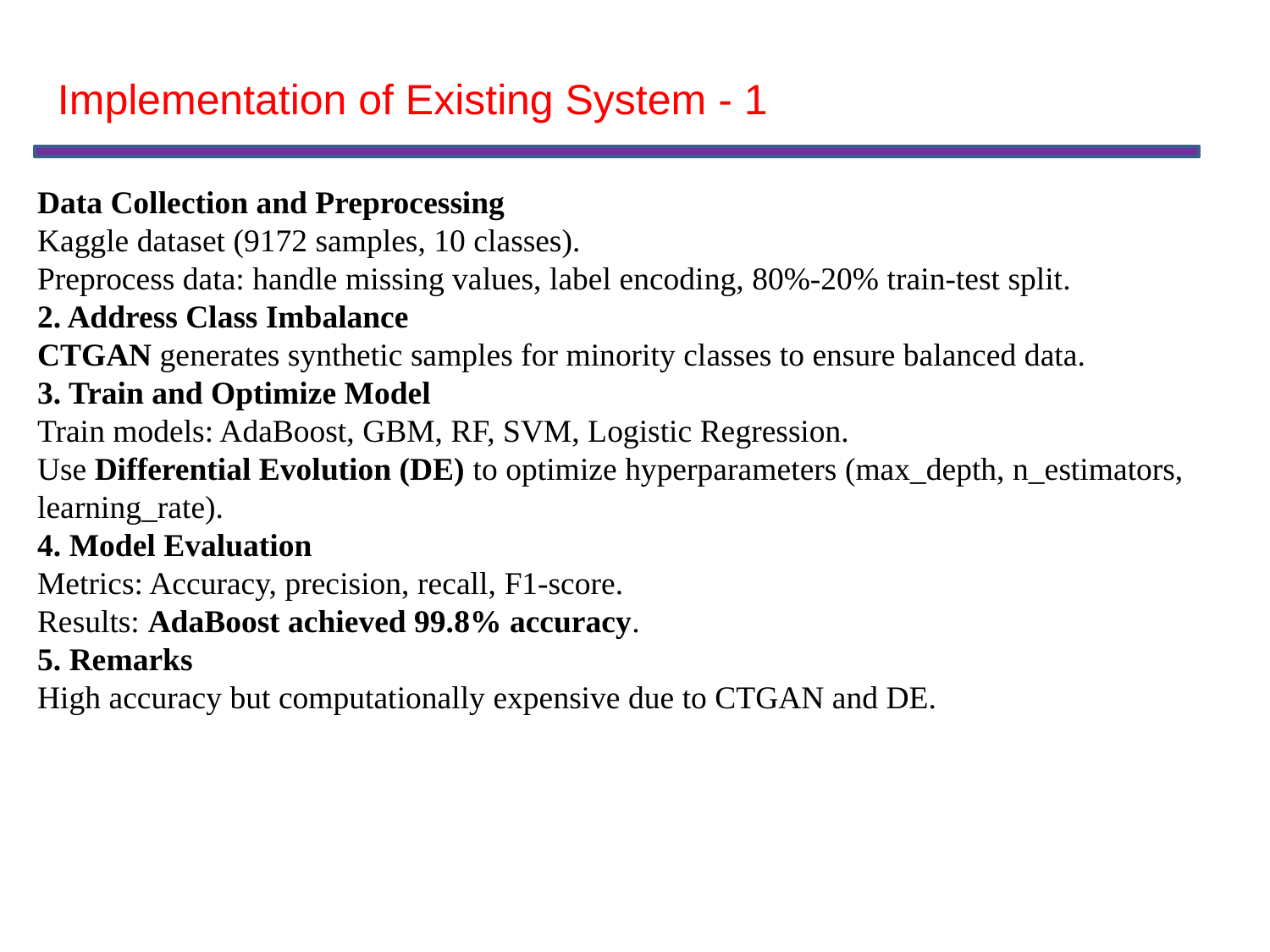

Implementation of Existing System - 1

Data Collection and Preprocessing
Kaggle dataset (9172 samples, 10 classes).
Preprocess data: handle missing values, label encoding, 80%-20% train-test split.
2. Address Class Imbalance
CTGAN generates synthetic samples for minority classes to ensure balanced data.
3. Train and Optimize Model
Train models: AdaBoost, GBM, RF, SVM, Logistic Regression.
Use Differential Evolution (DE) to optimize hyperparameters (max_depth, n_estimators, learning_rate).
4. Model Evaluation
Metrics: Accuracy, precision, recall, F1-score.
Results: AdaBoost achieved 99.8% accuracy.
5. Remarks
High accuracy but computationally expensive due to CTGAN and DE.